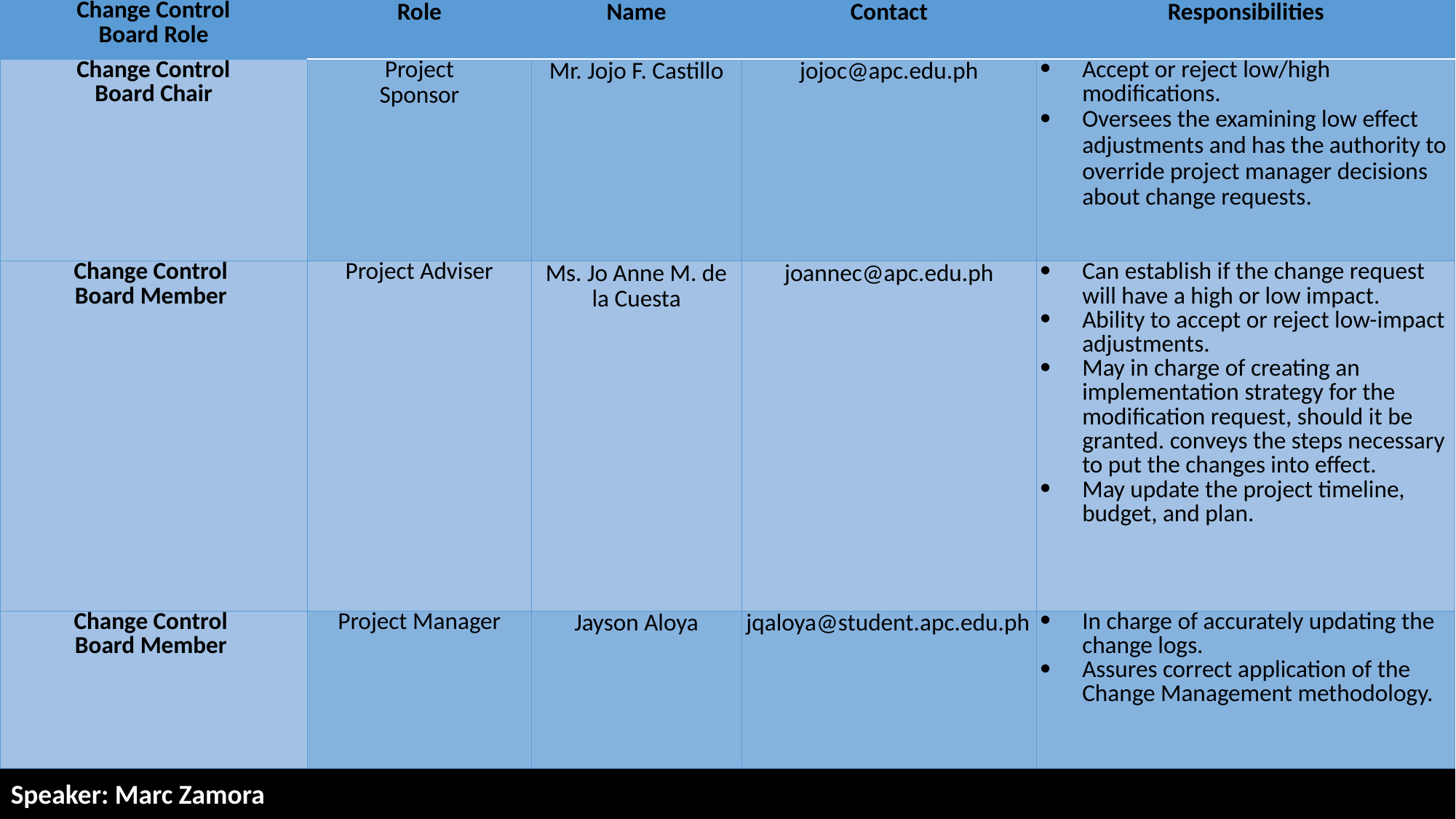

| Change Control Board Role | Role | Name | Contact | Responsibilities |
| --- | --- | --- | --- | --- |
| Change Control Board Chair | Project Sponsor | Mr. Jojo F. Castillo | jojoc@apc.edu.ph | Accept or reject low/high modifications. Oversees the examining low effect adjustments and has the authority to override project manager decisions about change requests. |
| Change Control Board Member | Project Adviser | Ms. Jo Anne M. de la Cuesta | joannec@apc.edu.ph | Can establish if the change request will have a high or low impact. Ability to accept or reject low-impact adjustments. May in charge of creating an implementation strategy for the modification request, should it be granted. conveys the steps necessary to put the changes into effect. May update the project timeline, budget, and plan. |
| Change Control Board Member | Project Manager | Jayson Aloya | jqaloya@student.apc.edu.ph | In charge of accurately updating the change logs. Assures correct application of the Change Management methodology. |
Speaker: Marc Zamora